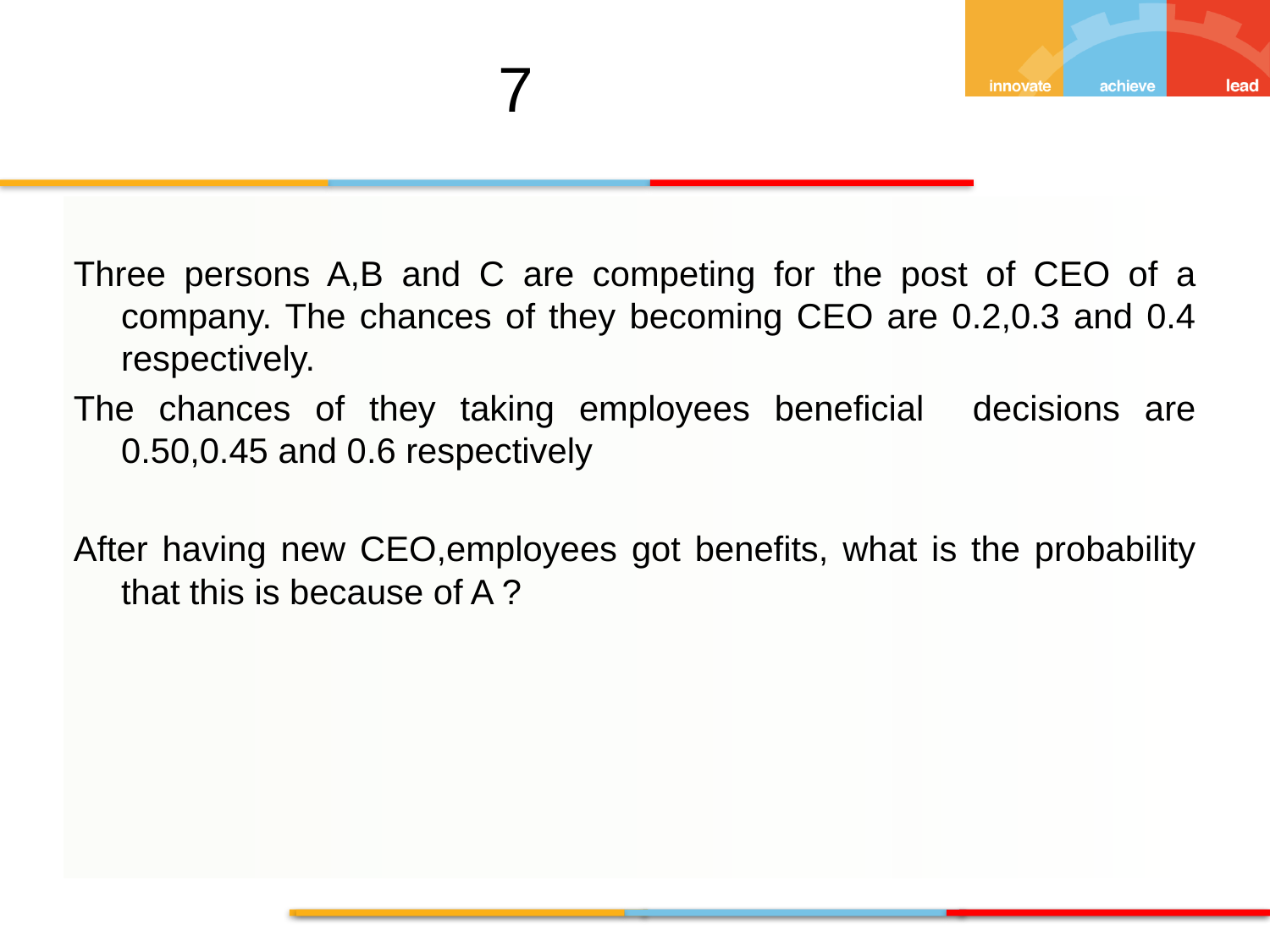

7

Three persons A,B and C are competing for the post of CEO of a company. The chances of they becoming CEO are 0.2,0.3 and 0.4 respectively.
The chances of they taking employees beneficial  decisions are 0.50,0.45 and 0.6 respectively

After having new CEO,employees got benefits, what is the probability that this is because of A ?